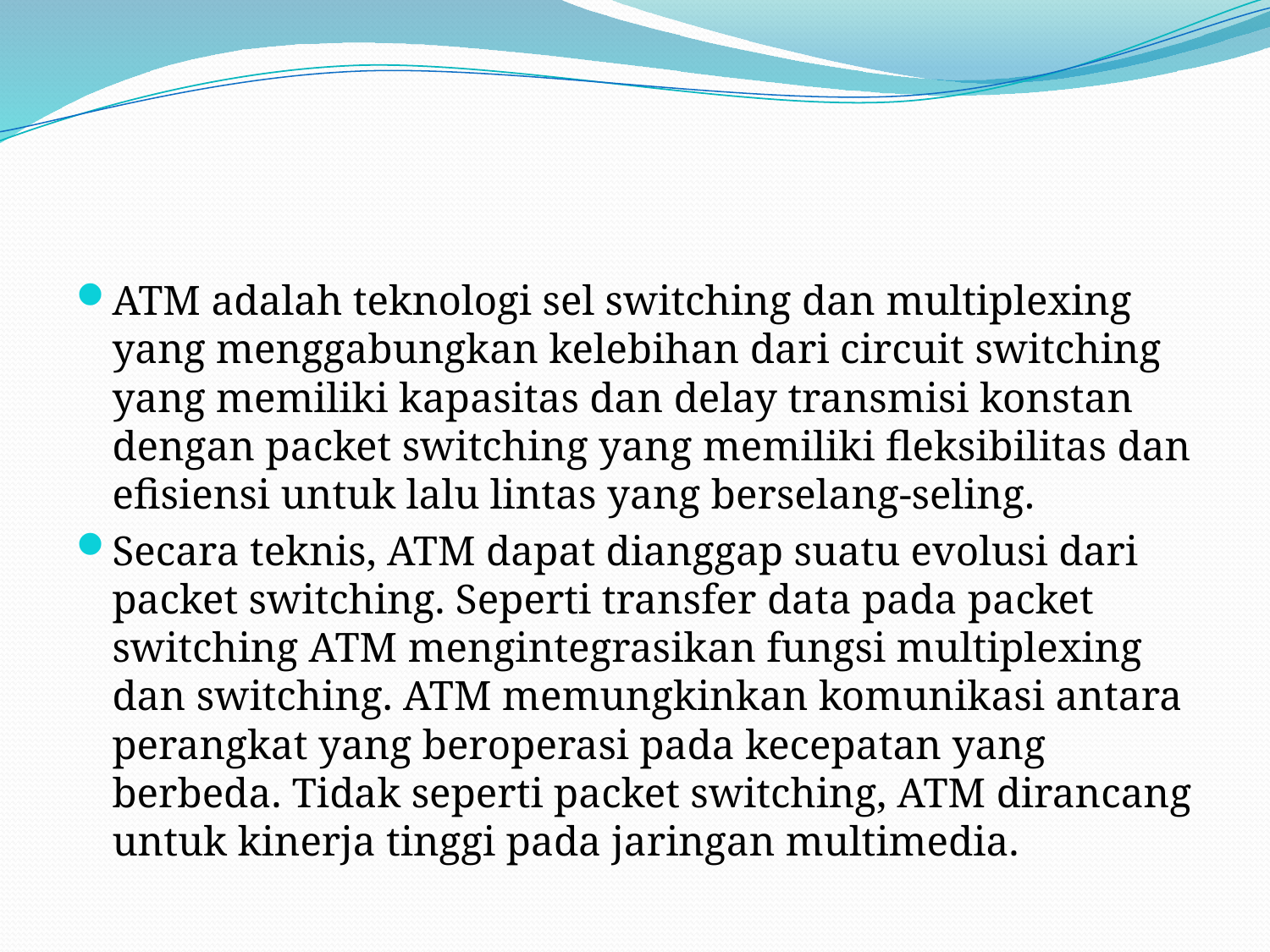

#
ATM adalah teknologi sel switching dan multiplexing yang menggabungkan kelebihan dari circuit switching yang memiliki kapasitas dan delay transmisi konstan dengan packet switching yang memiliki fleksibilitas dan efisiensi untuk lalu lintas yang berselang-seling.
Secara teknis, ATM dapat dianggap suatu evolusi dari packet switching. Seperti transfer data pada packet switching ATM mengintegrasikan fungsi multiplexing dan switching. ATM memungkinkan komunikasi antara perangkat yang beroperasi pada kecepatan yang berbeda. Tidak seperti packet switching, ATM dirancang untuk kinerja tinggi pada jaringan multimedia.